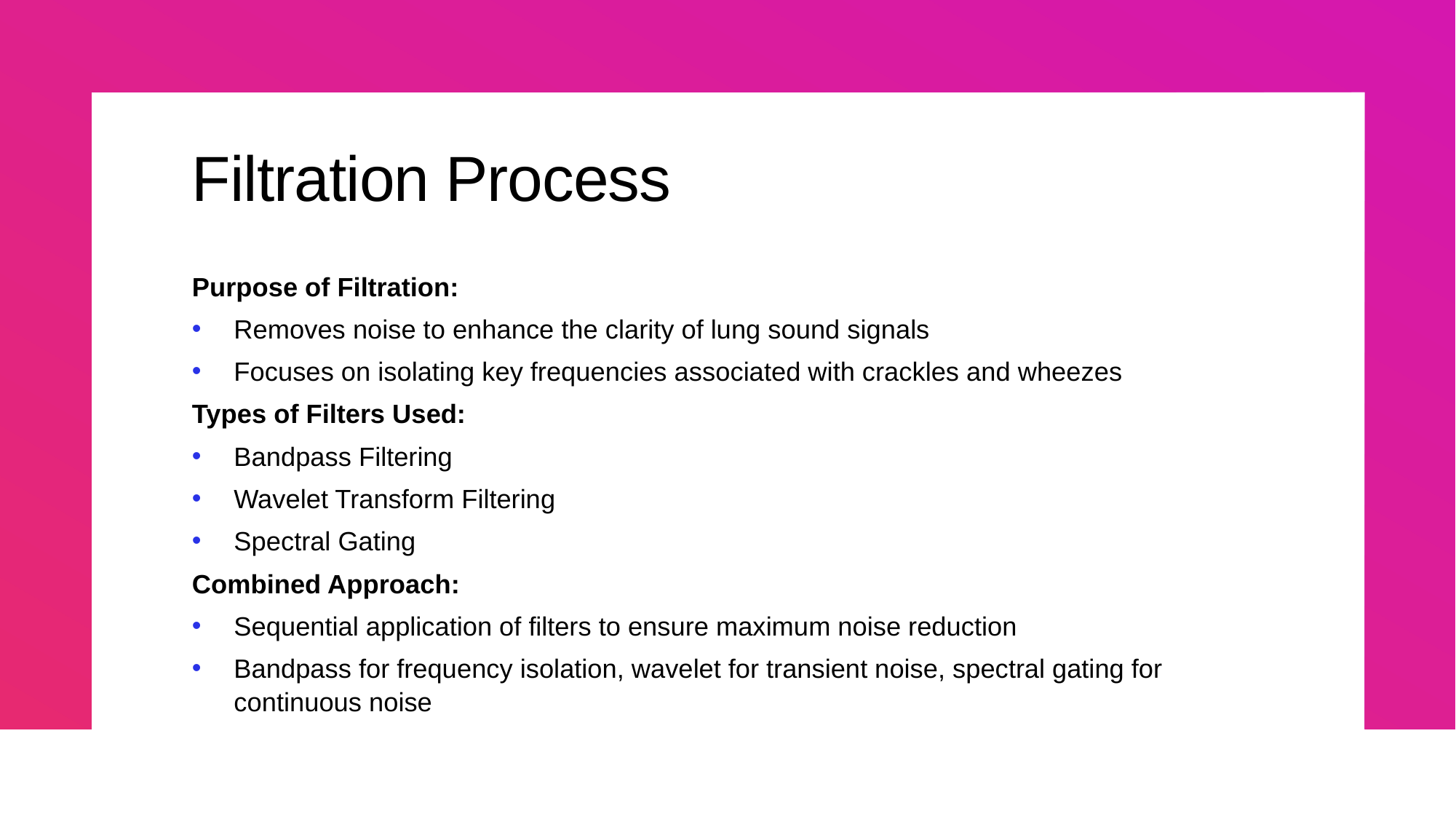

# Filtration Process
Purpose of Filtration:
Removes noise to enhance the clarity of lung sound signals
Focuses on isolating key frequencies associated with crackles and wheezes
Types of Filters Used:
Bandpass Filtering
Wavelet Transform Filtering
Spectral Gating
Combined Approach:
Sequential application of filters to ensure maximum noise reduction
Bandpass for frequency isolation, wavelet for transient noise, spectral gating for continuous noise